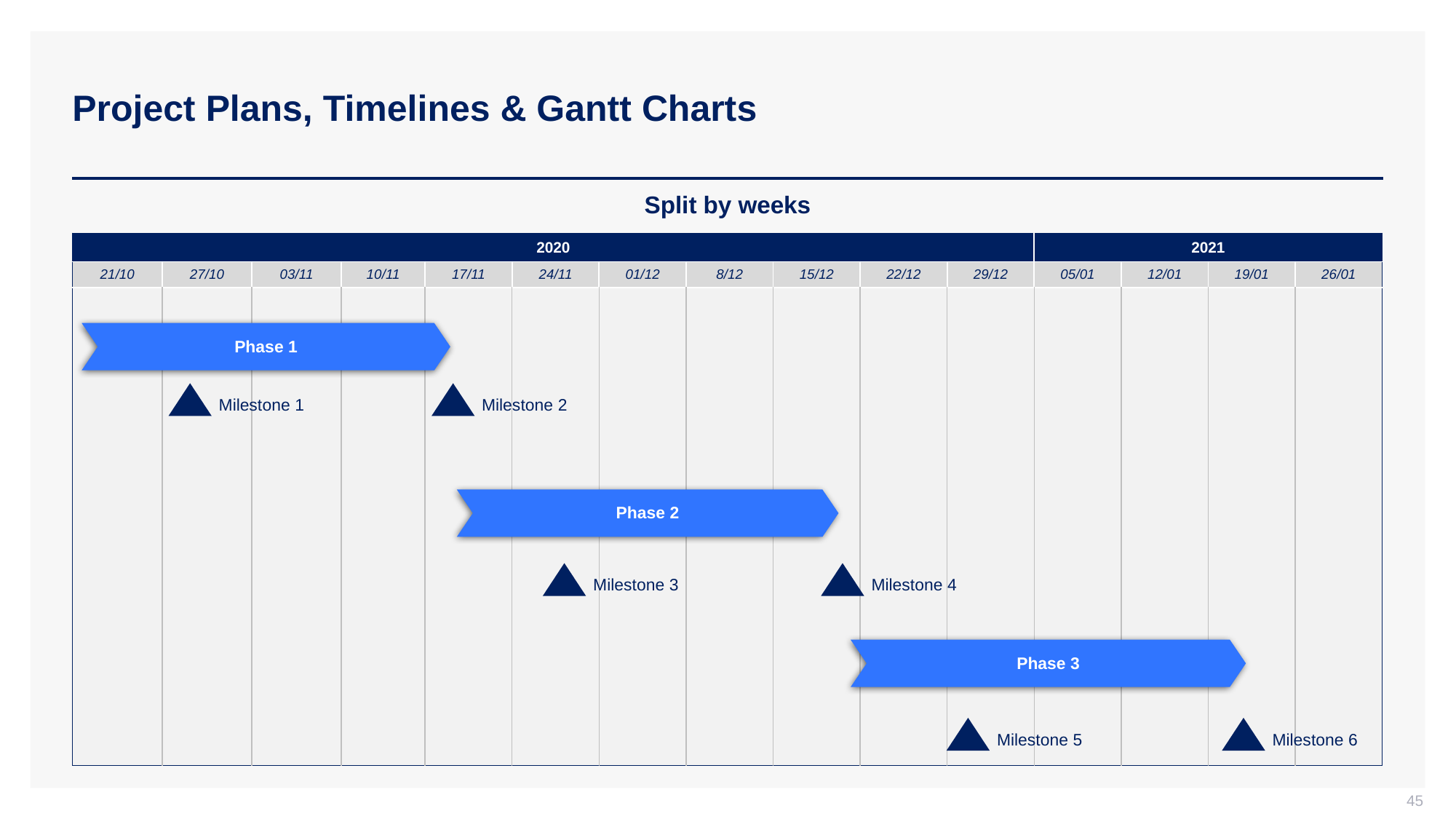

# Project Plans, Timelines & Gantt Charts
Split by weeks
| 2020 |  |  |  |  |  |  |  |  |  |  | 2021 |  |  |  |
| --- | --- | --- | --- | --- | --- | --- | --- | --- | --- | --- | --- | --- | --- | --- |
| 21/10 | 27/10 | 03/11 | 10/11 | 17/11 | 24/11 | 01/12 | 8/12 | 15/12 | 22/12 | 29/12 | 05/01 | 12/01 | 19/01 | 26/01 |
|  |  |  |  |  |  |  |  |  |  |  |  |  |  |  |
Phase 1

Milestone 1
Milestone 2
Phase 2

Milestone 3
Milestone 4
Phase 3

Milestone 5
Milestone 6
45